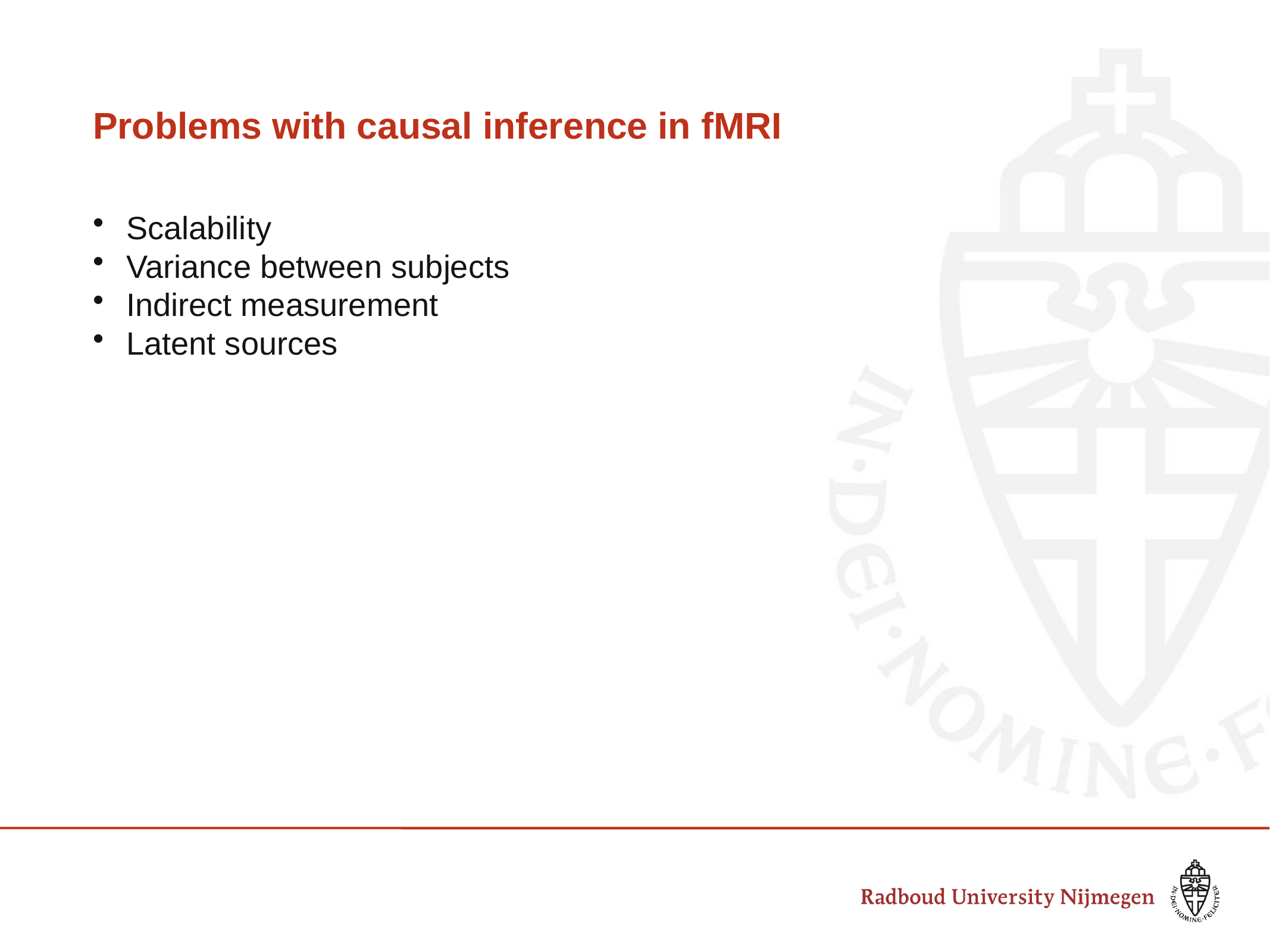

# Problems with causal inference in fMRI
Scalability
Variance between subjects
Indirect measurement
Latent sources